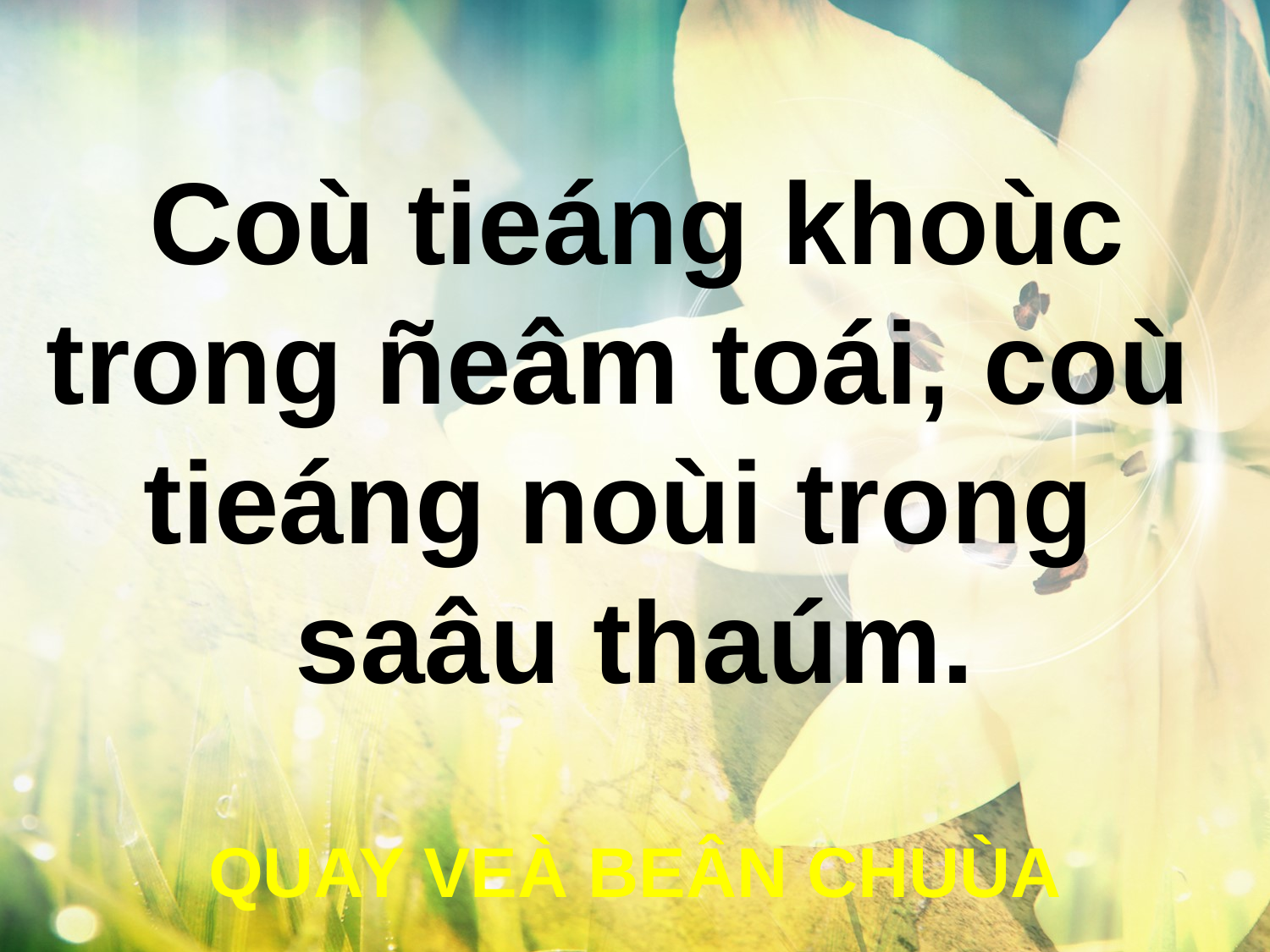

Coù tieáng khoùc
trong ñeâm toái, coù
tieáng noùi trong
saâu thaúm.
QUAY VEÀ BEÂN CHUÙA